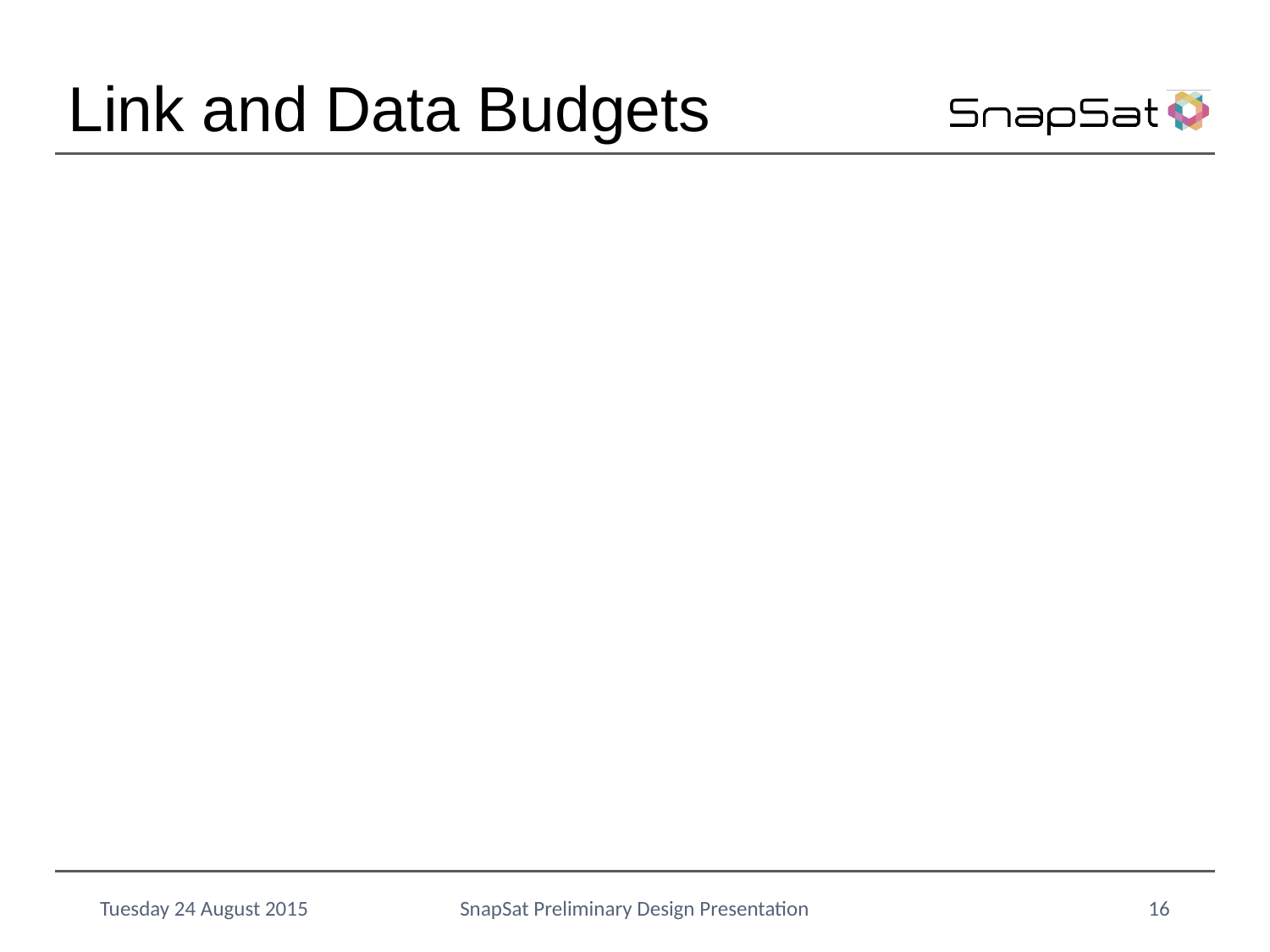

# Link and Data Budgets

Tuesday 24 August 2015
SnapSat Preliminary Design Presentation
16